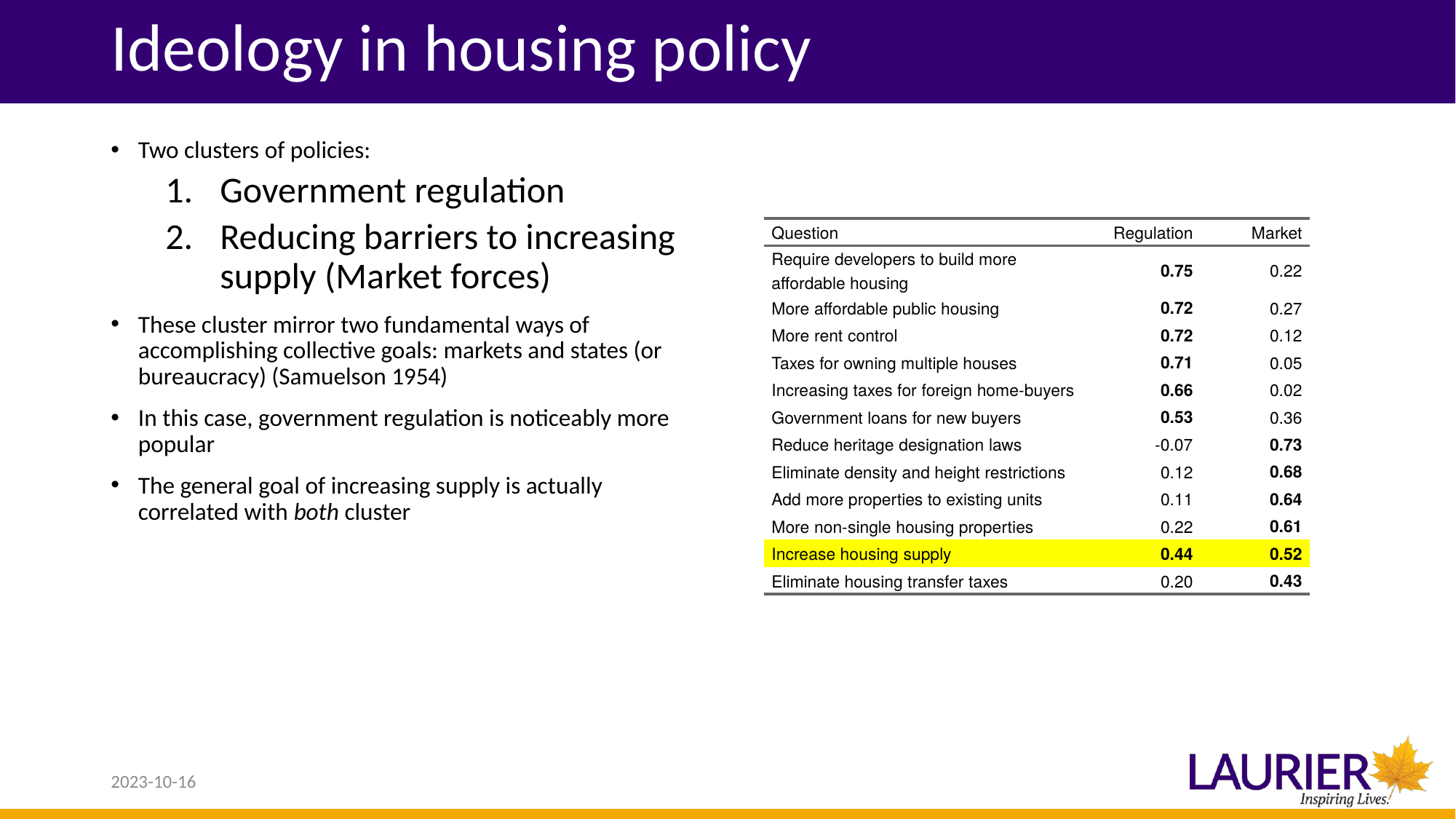

# Ideology in housing policy
Two clusters of policies:
Government regulation
Reducing barriers to increasing supply (Market forces)
These cluster mirror two fundamental ways of accomplishing collective goals: markets and states (or bureaucracy) (Samuelson 1954)
In this case, government regulation is noticeably more popular
The general goal of increasing supply is actually correlated with both cluster
| Question | Regulation | Market |
| --- | --- | --- |
| Require developers to build more affordable housing | 0.75 | 0.22 |
| More affordable public housing | 0.72 | 0.27 |
| More rent control | 0.72 | 0.12 |
| Taxes for owning multiple houses | 0.71 | 0.05 |
| Increasing taxes for foreign home-buyers | 0.66 | 0.02 |
| Government loans for new buyers | 0.53 | 0.36 |
| Reduce heritage designation laws | -0.07 | 0.73 |
| Eliminate density and height restrictions | 0.12 | 0.68 |
| Add more properties to existing units | 0.11 | 0.64 |
| More non-single housing properties | 0.22 | 0.61 |
| Increase housing supply | 0.44 | 0.52 |
| Eliminate housing transfer taxes | 0.20 | 0.43 |
2023-10-16